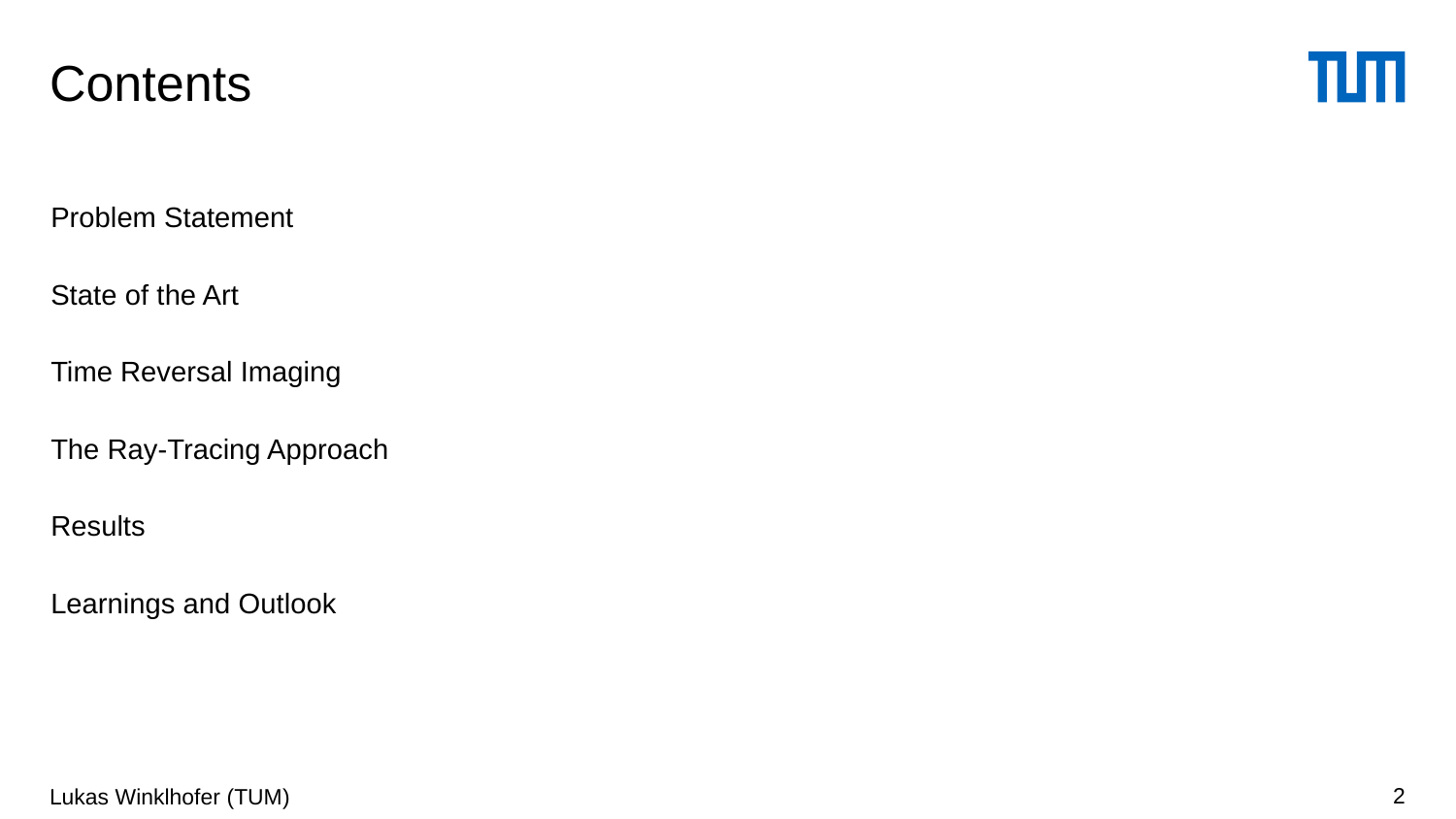

# Contents
Problem Statement

State of the Art

Time Reversal Imaging

The Ray-Tracing Approach

Results

Learnings and Outlook

Lukas Winklhofer (TUM)
2